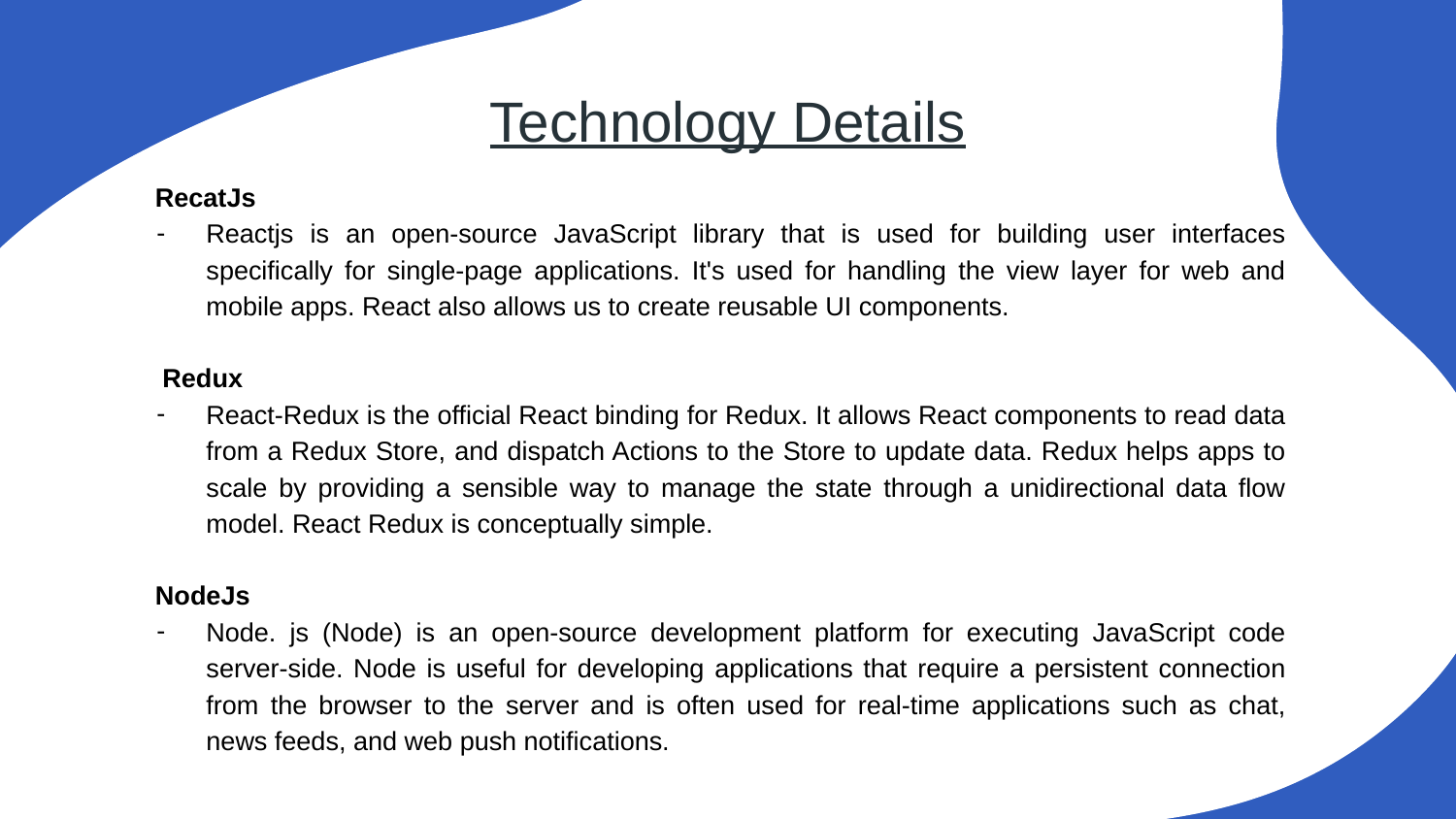

# Technology Details
   RecatJs
Reactjs is an open-source JavaScript library that is used for building user interfaces specifically for single-page applications. It's used for handling the view layer for web and mobile apps. React also allows us to create reusable UI components.

    Redux
React-Redux is the official React binding for Redux. It allows React components to read data from a Redux Store, and dispatch Actions to the Store to update data. Redux helps apps to scale by providing a sensible way to manage the state through a unidirectional data flow model. React Redux is conceptually simple.

   NodeJs
Node. js (Node) is an open-source development platform for executing JavaScript code server-side. Node is useful for developing applications that require a persistent connection from the browser to the server and is often used for real-time applications such as chat, news feeds, and web push notifications.